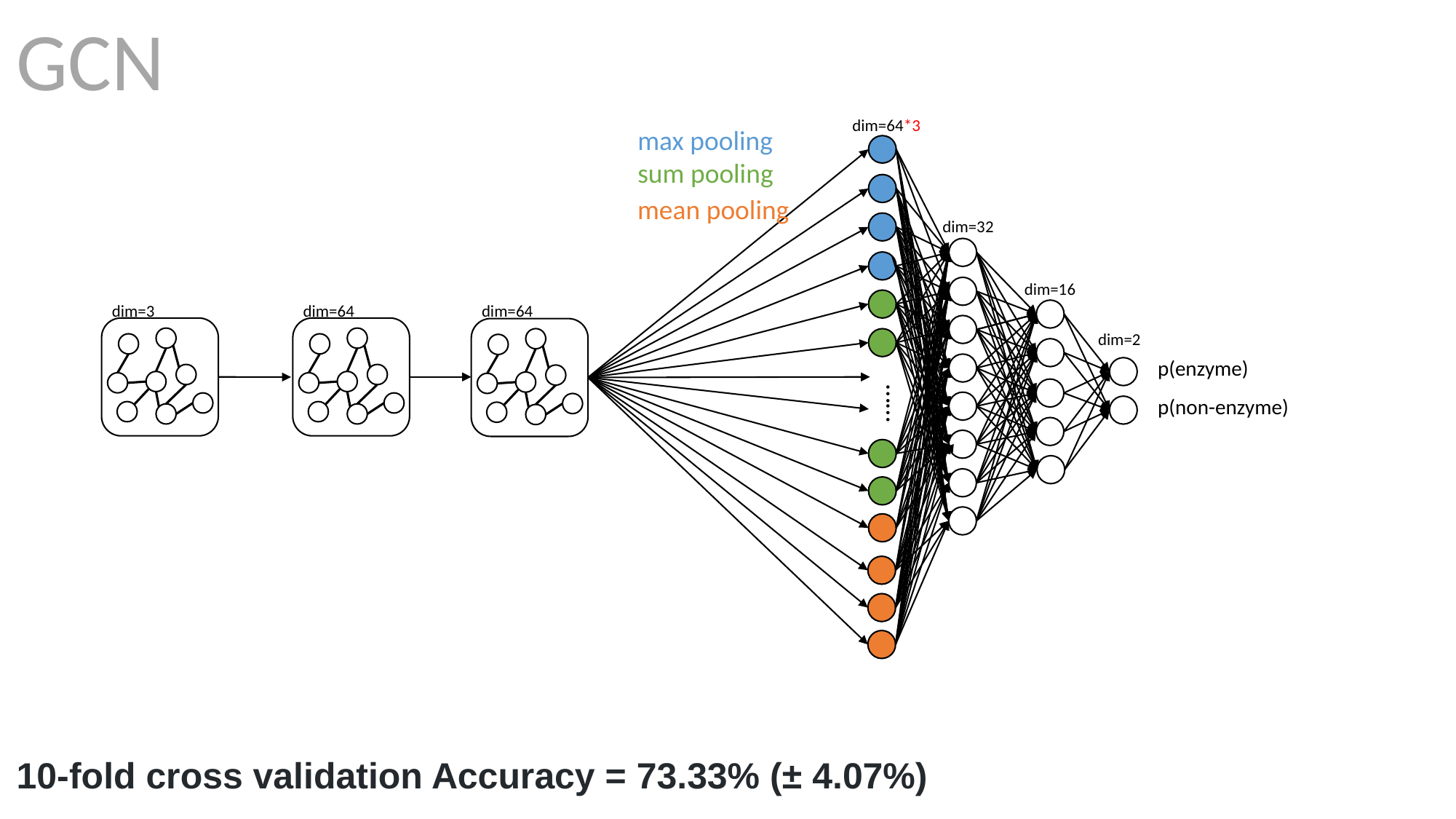

GCN
dim=64*3
max pooling

sum pooling

mean pooling
dim=32

dim=16

dim=3
dim=64
dim=64

dim=2

p(enzyme)

……

p(non-enzyme)

10-fold cross validation Accuracy = 73.33% (± 4.07%)